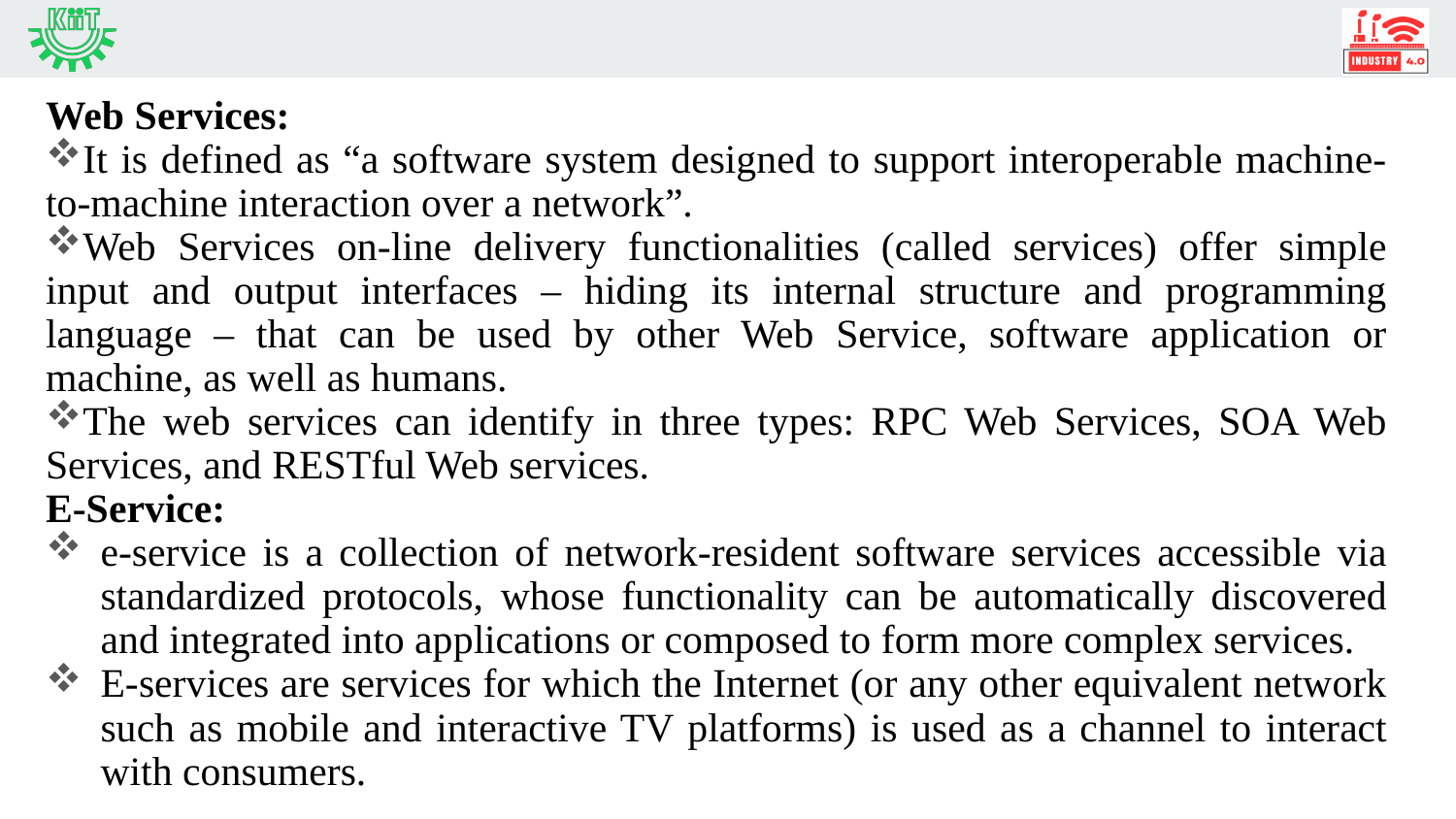

Web Services:
It is defined as “a software system designed to support interoperable machine-to-machine interaction over a network”.
Web Services on-line delivery functionalities (called services) offer simple input and output interfaces – hiding its internal structure and programming language – that can be used by other Web Service, software application or machine, as well as humans.
The web services can identify in three types: RPC Web Services, SOA Web Services, and RESTful Web services.
E-Service:
e-service is a collection of network-resident software services accessible via standardized protocols, whose functionality can be automatically discovered and integrated into applications or composed to form more complex services.
E-services are services for which the Internet (or any other equivalent network such as mobile and interactive TV platforms) is used as a channel to interact with consumers.